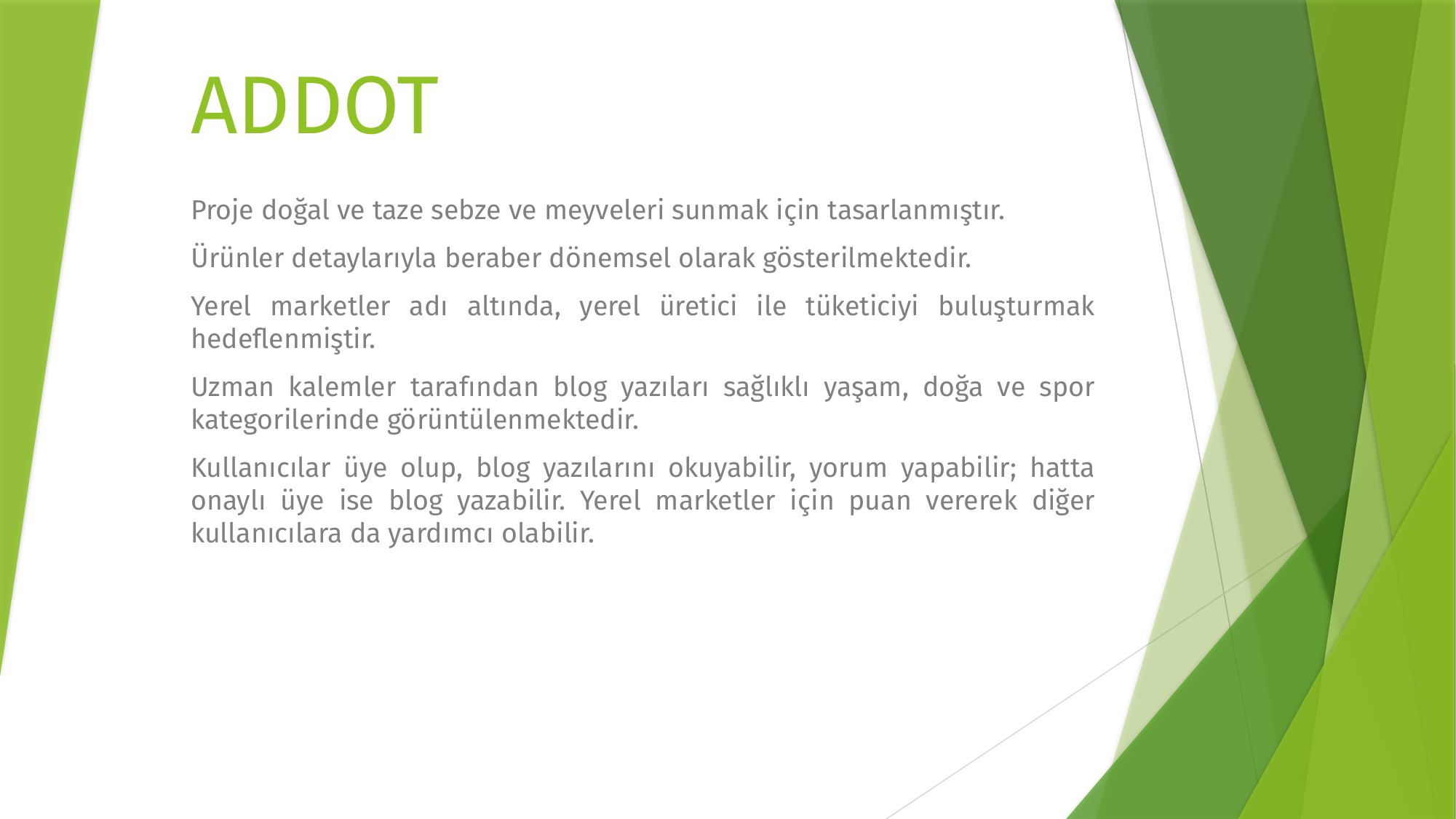

# ADDOT
Proje doğal ve taze sebze ve meyveleri sunmak için tasarlanmıştır.
Ürünler detaylarıyla beraber dönemsel olarak gösterilmektedir.
Yerel marketler adı altında, yerel üretici ile tüketiciyi buluşturmak hedeflenmiştir.
Uzman kalemler tarafından blog yazıları sağlıklı yaşam, doğa ve spor kategorilerinde görüntülenmektedir.
Kullanıcılar üye olup, blog yazılarını okuyabilir, yorum yapabilir; hatta onaylı üye ise blog yazabilir. Yerel marketler için puan vererek diğer kullanıcılara da yardımcı olabilir.